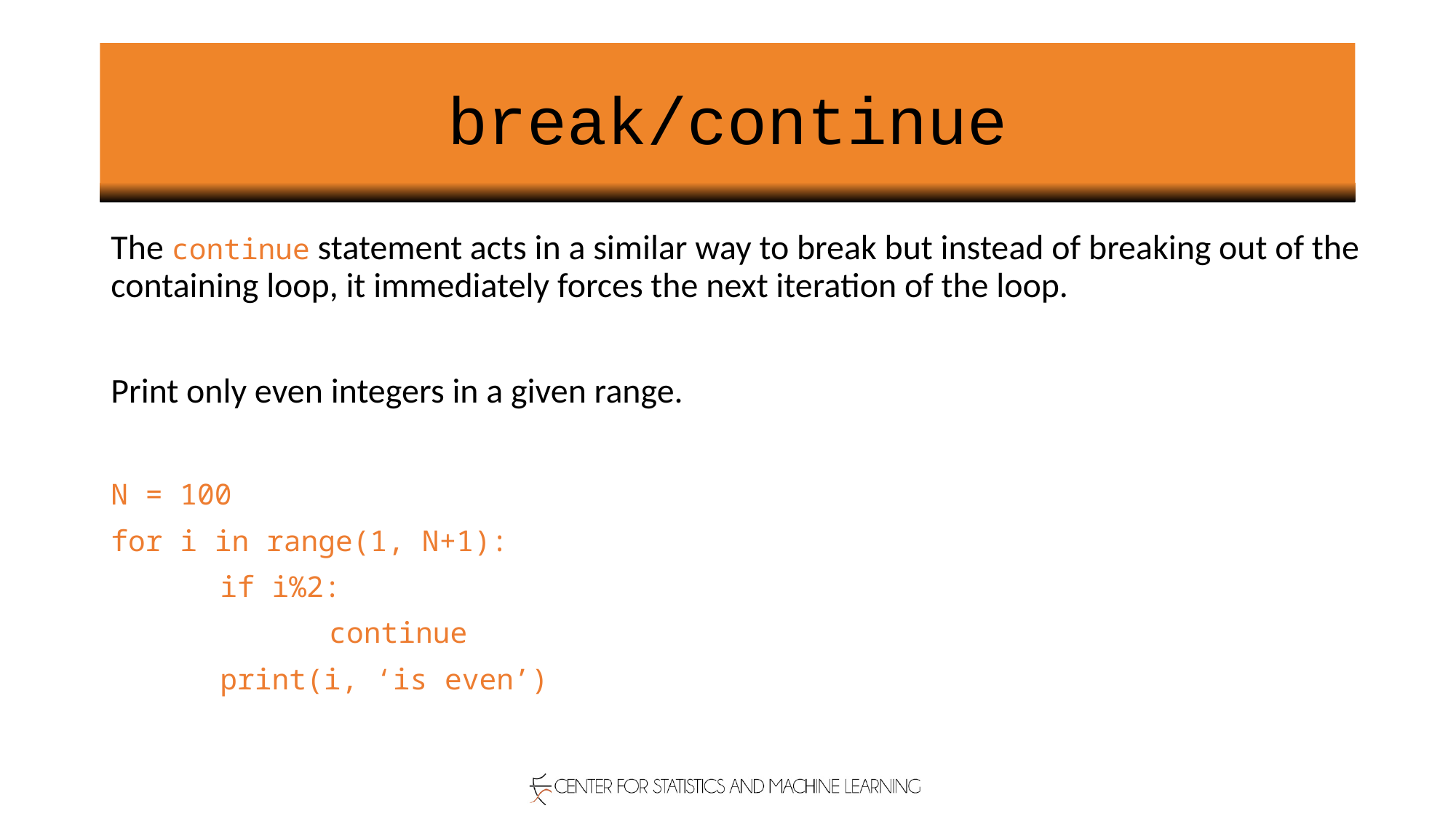

# break/continue
The continue statement acts in a similar way to break but instead of breaking out of the containing loop, it immediately forces the next iteration of the loop.

Print only even integers in a given range.

N = 100
for i in range(1, N+1):
	if i%2:
		continue
	print(i, ‘is even’)